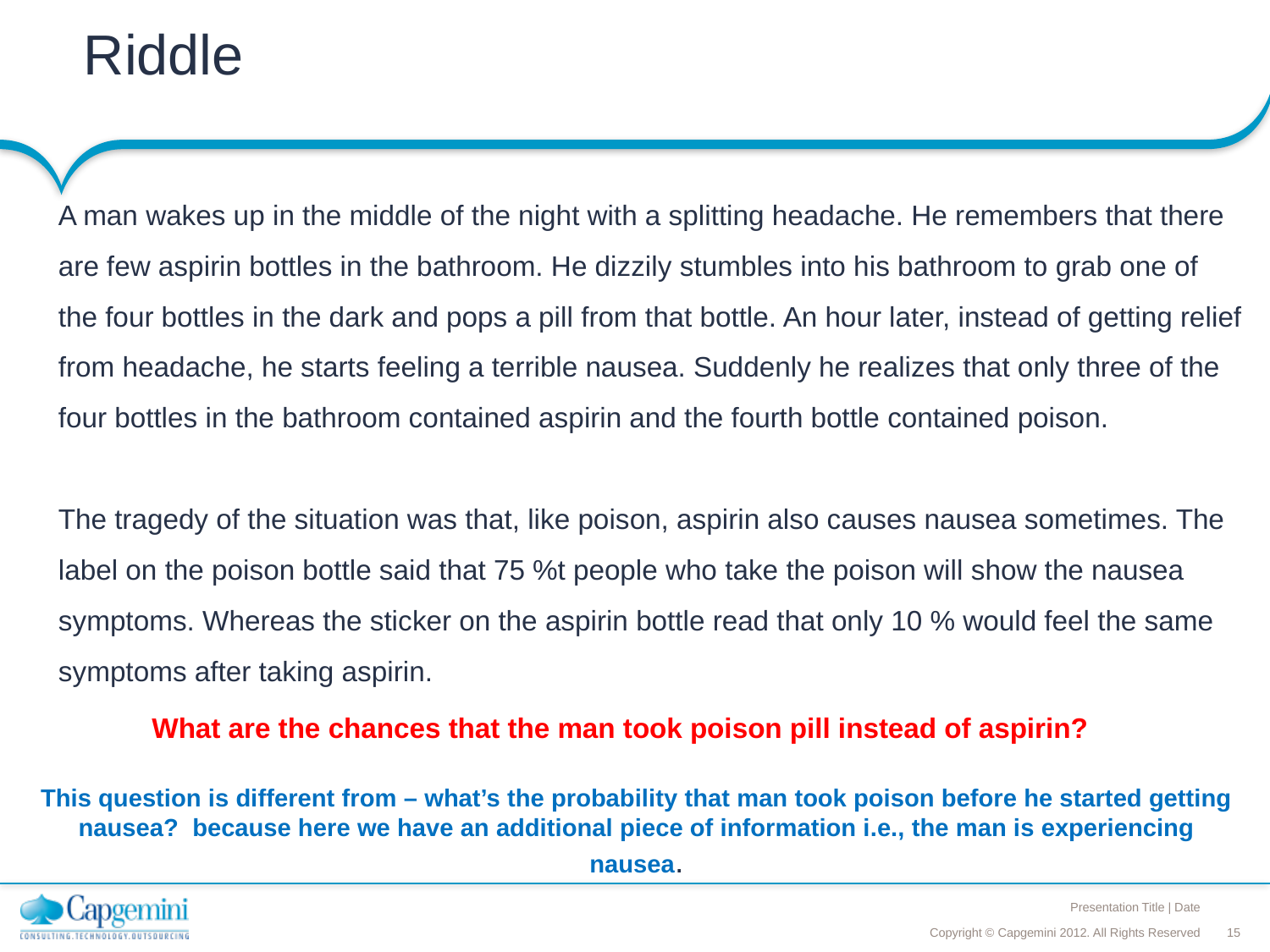

# Riddle
A man wakes up in the middle of the night with a splitting headache. He remembers that there are few aspirin bottles in the bathroom. He dizzily stumbles into his bathroom to grab one of the four bottles in the dark and pops a pill from that bottle. An hour later, instead of getting relief from headache, he starts feeling a terrible nausea. Suddenly he realizes that only three of the four bottles in the bathroom contained aspirin and the fourth bottle contained poison.

The tragedy of the situation was that, like poison, aspirin also causes nausea sometimes. The label on the poison bottle said that 75 %t people who take the poison will show the nausea symptoms. Whereas the sticker on the aspirin bottle read that only 10 % would feel the same symptoms after taking aspirin.
What are the chances that the man took poison pill instead of aspirin?
This question is different from – what’s the probability that man took poison before he started getting nausea?  because here we have an additional piece of information i.e., the man is experiencing nausea.